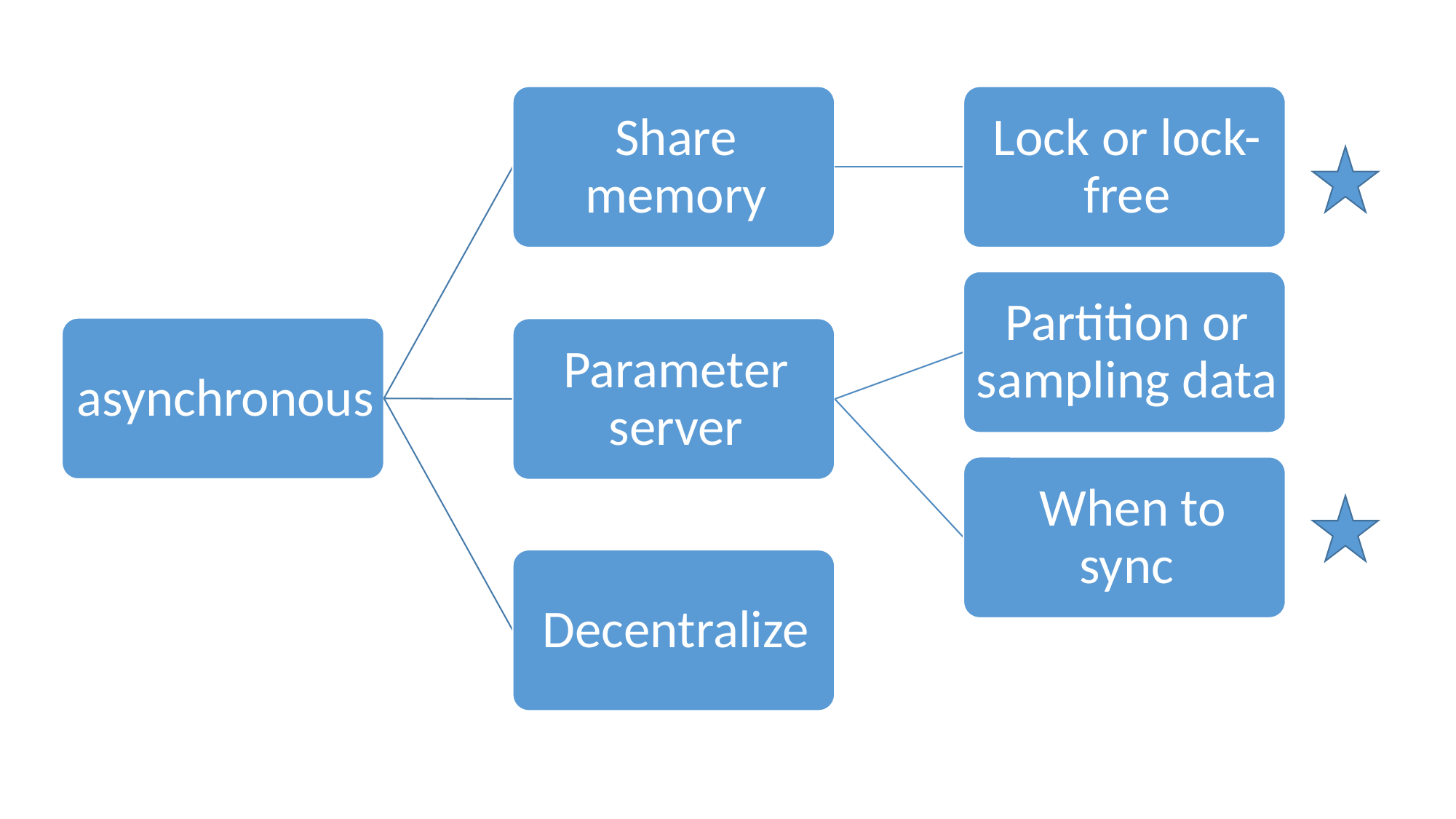

asynchronous

Share memory

Lock or lock-free

Parameter server

Partition or sampling data

 When to sync

Decentralize